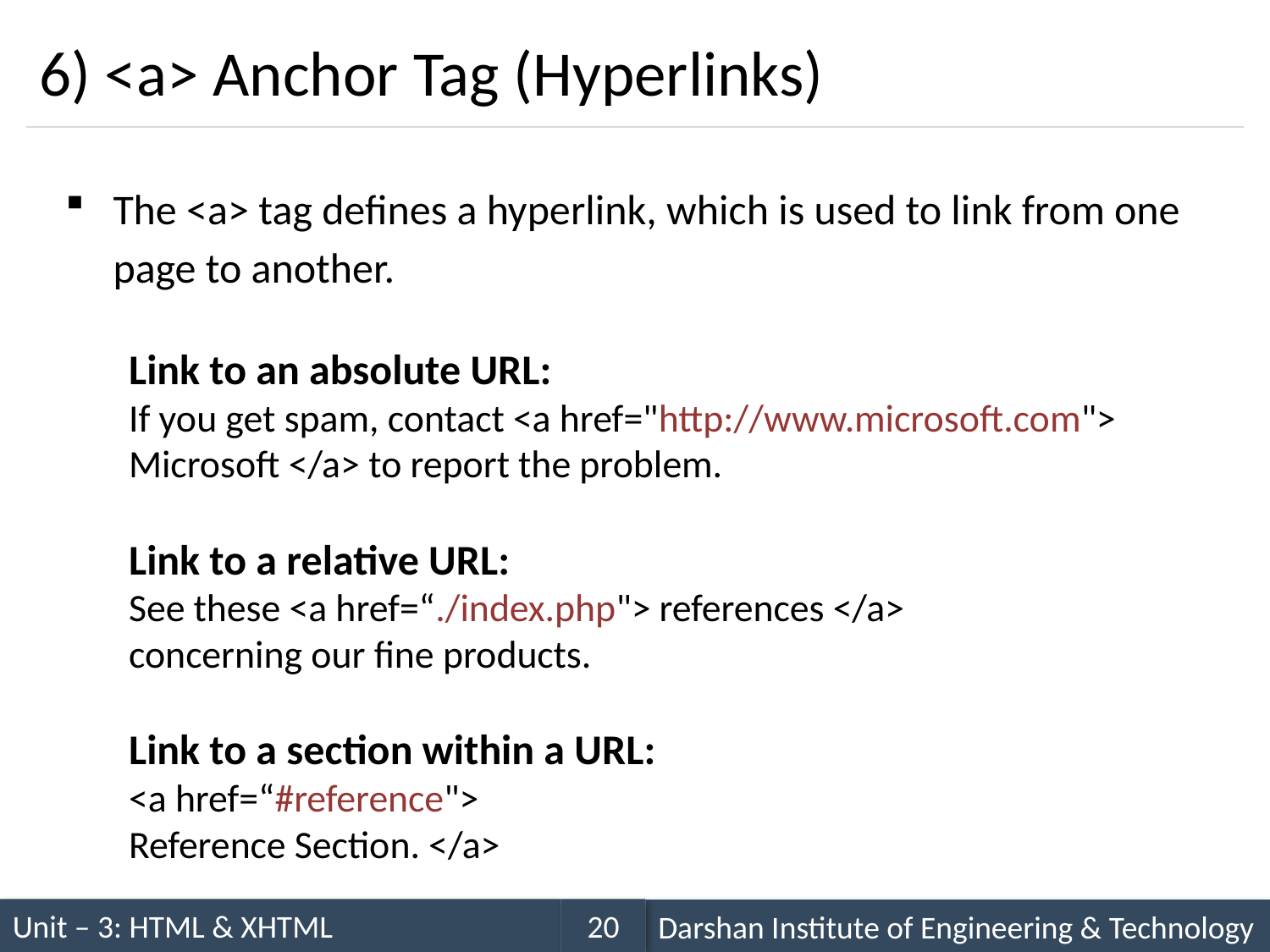

# 6) <a> Anchor Tag (Hyperlinks)
The <a> tag defines a hyperlink, which is used to link from one page to another.

Link to an absolute URL:
If you get spam, contact <a href="http://www.microsoft.com">
Microsoft </a> to report the problem.

Link to a relative URL:
See these <a href=“./index.php"> references </a>
concerning our fine products.

Link to a section within a URL:
<a href=“#reference">
Reference Section. </a>